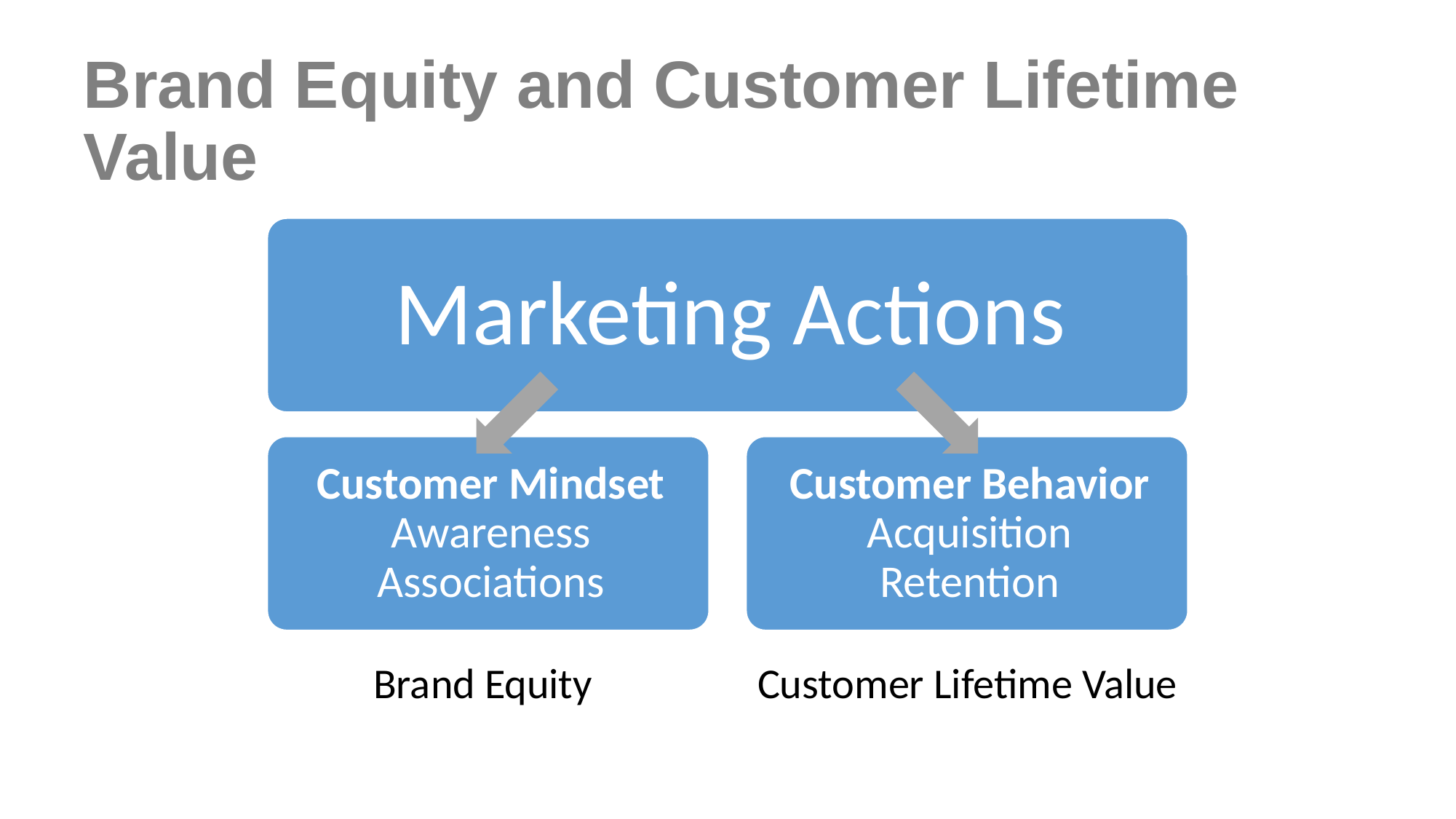

# Brand Equity and Customer Lifetime Value
Marketing Actions
Customer Mindset
Awareness
Associations
Customer Behavior
Acquisition
Retention

Brand Equity
Customer Lifetime Value